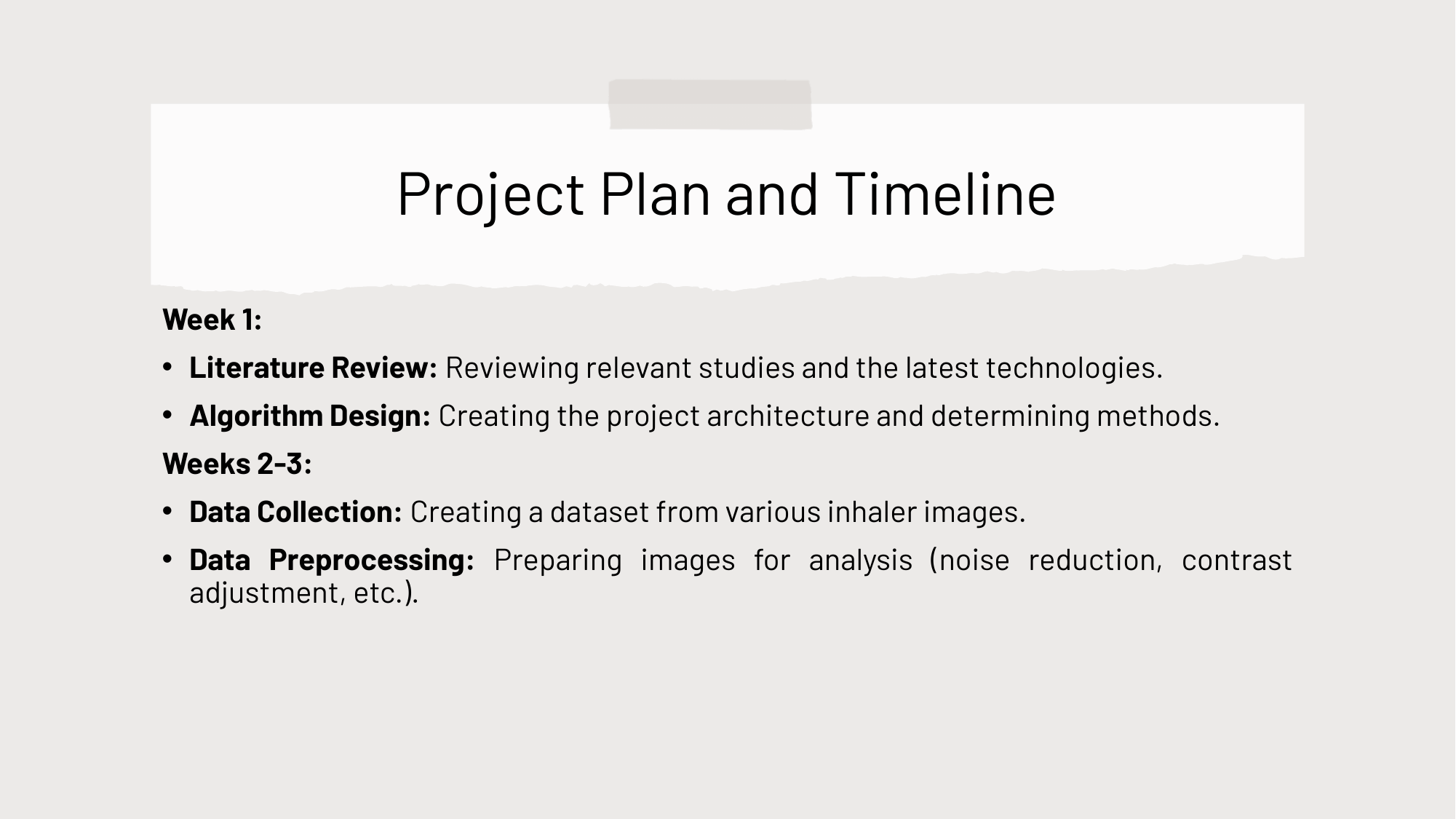

# Project Plan and Timeline
Week 1:
Literature Review: Reviewing relevant studies and the latest technologies.
Algorithm Design: Creating the project architecture and determining methods.
Weeks 2-3:
Data Collection: Creating a dataset from various inhaler images.
Data Preprocessing: Preparing images for analysis (noise reduction, contrast adjustment, etc.).